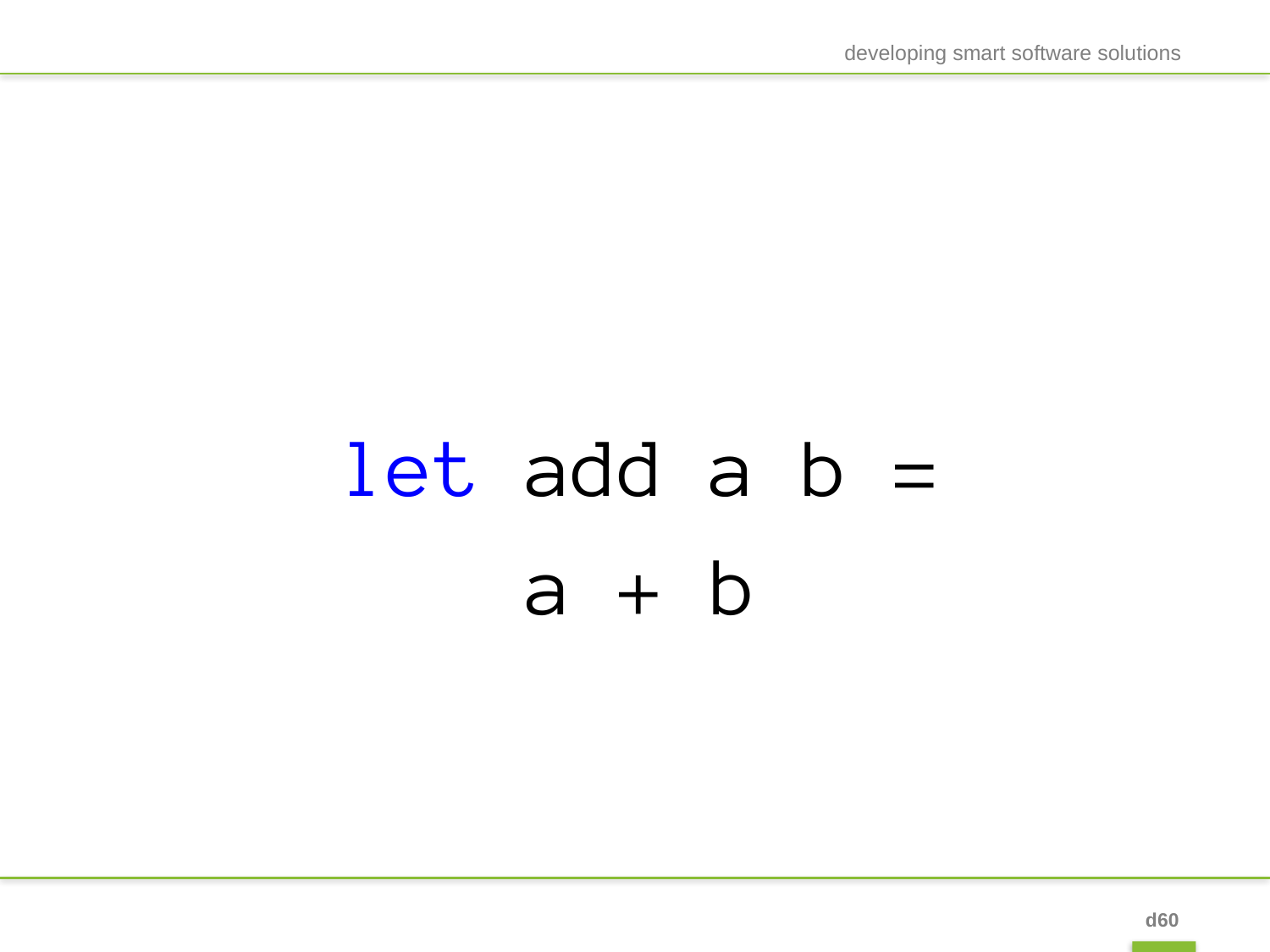

developing smart software solutions
#

    let add a b =
        a + b
d60